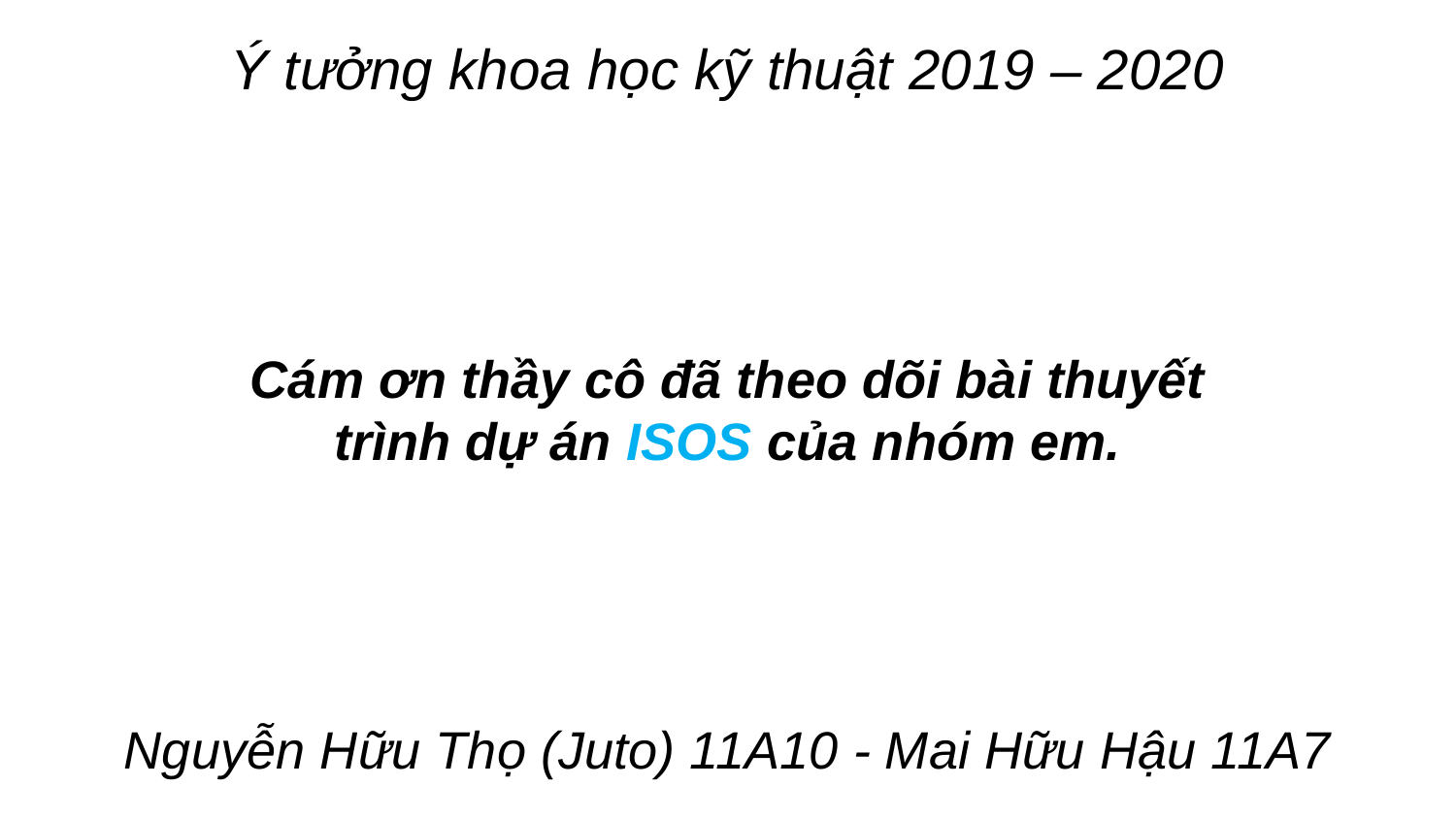

Ý tưởng khoa học kỹ thuật 2019 – 2020
Cám ơn thầy cô đã theo dõi bài thuyết trình dự án ISOS của nhóm em.
Nguyễn Hữu Thọ (Juto) 11A10 - Mai Hữu Hậu 11A7